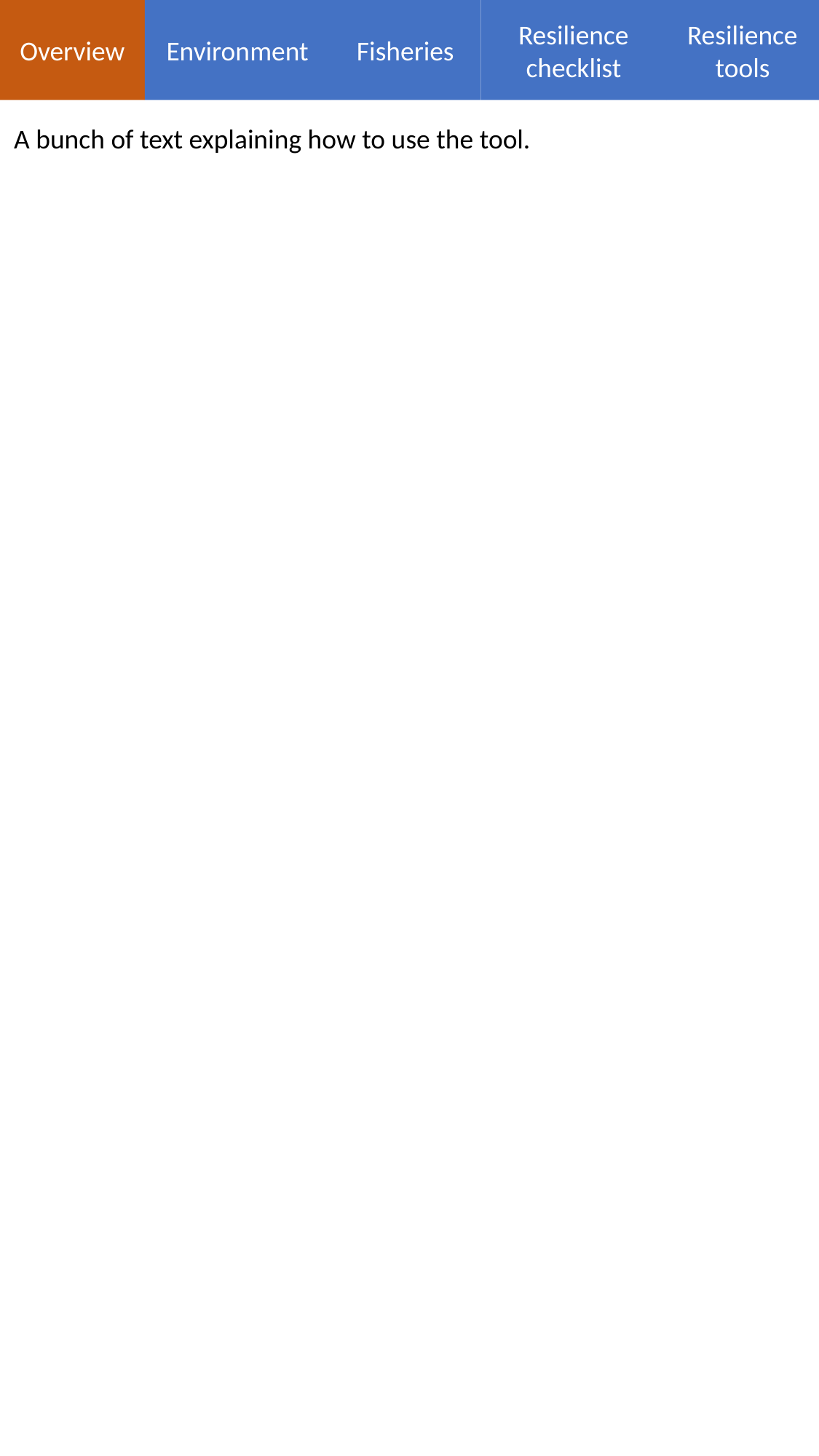

Overview
Environment
Fisheries
Resilience checklist
Resilience tools
A bunch of text explaining how to use the tool.